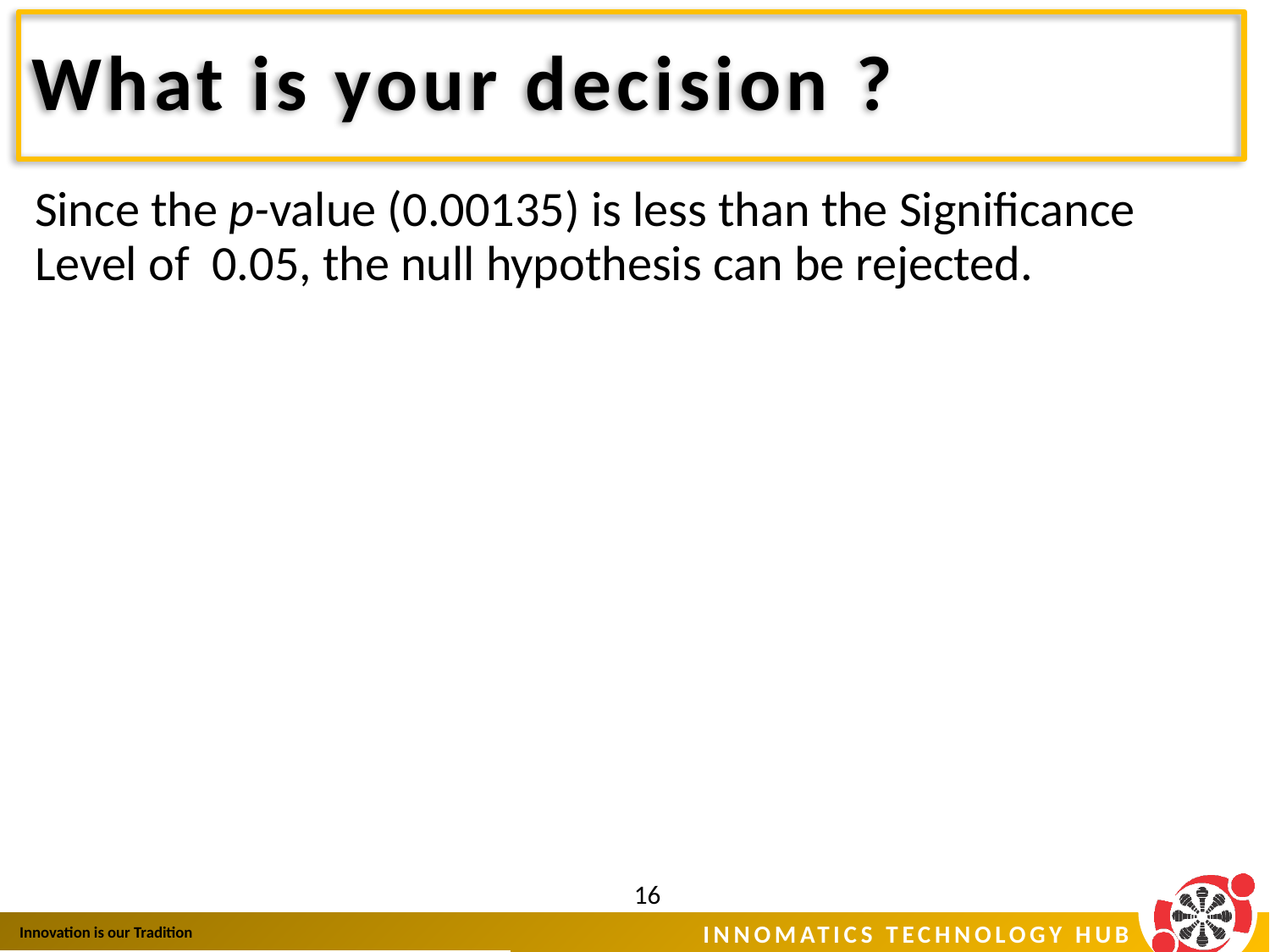

# What is your decision ?
Since the p-value (0.00135) is less than the Significance Level of  0.05, the null hypothesis can be rejected.